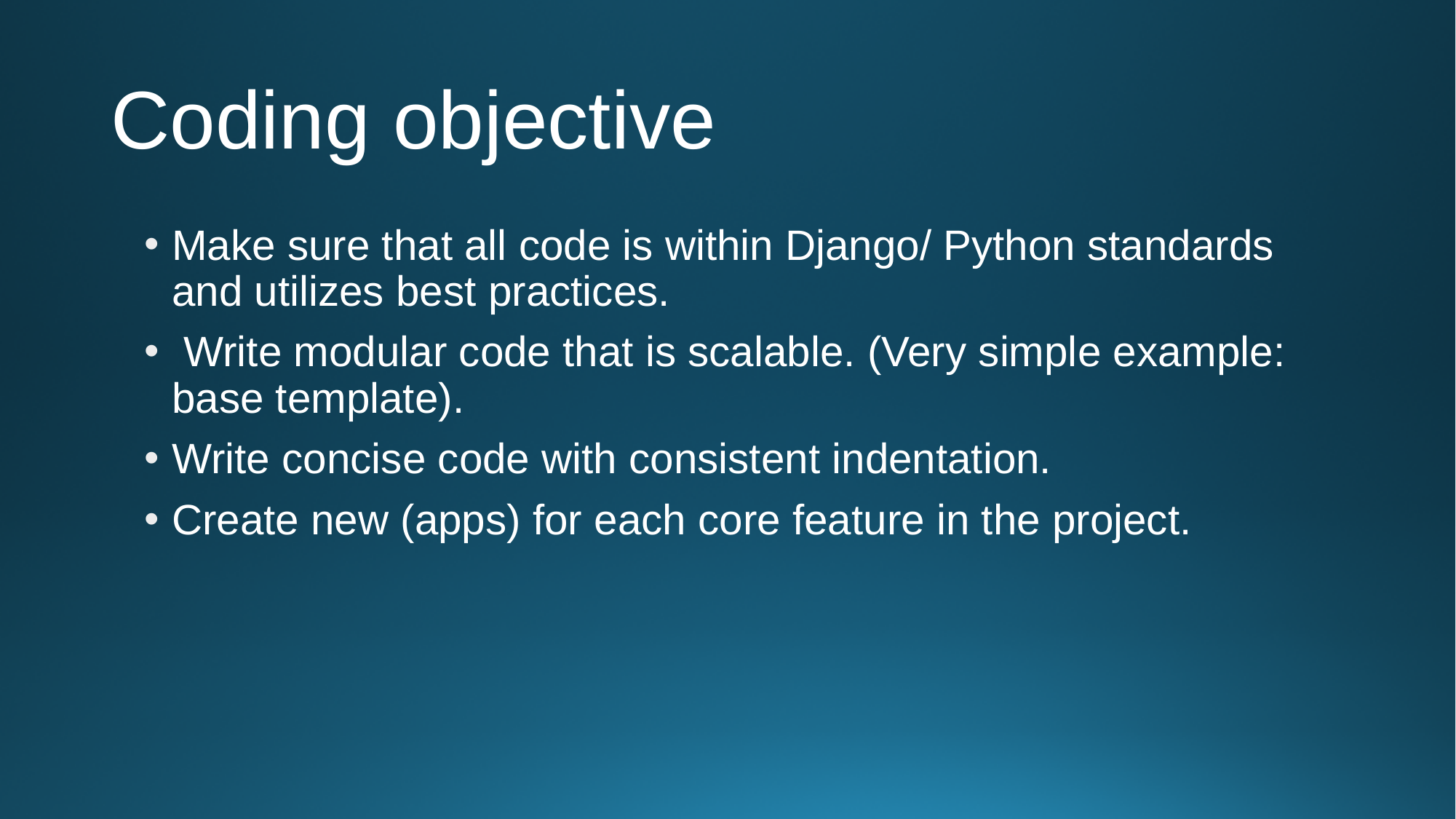

# Coding objective
Make sure that all code is within Django/ Python standards and utilizes best practices.
 Write modular code that is scalable. (Very simple example: base template).
Write concise code with consistent indentation.
Create new (apps) for each core feature in the project.